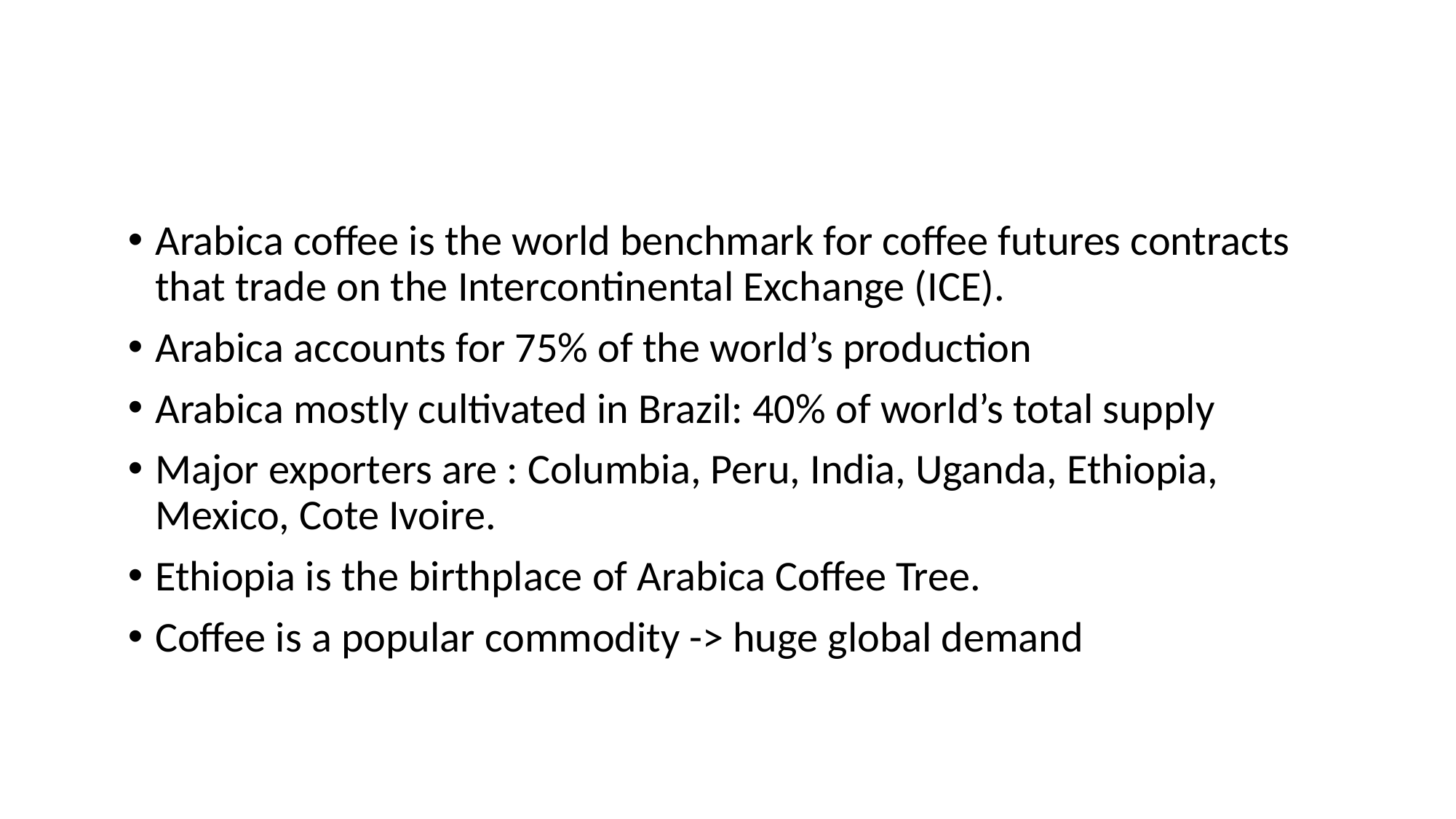

#
Arabica coffee is the world benchmark for coffee futures contracts that trade on the Intercontinental Exchange (ICE).
Arabica accounts for 75% of the world’s production
Arabica mostly cultivated in Brazil: 40% of world’s total supply
Major exporters are : Columbia, Peru, India, Uganda, Ethiopia, Mexico, Cote Ivoire.
Ethiopia is the birthplace of Arabica Coffee Tree.
Coffee is a popular commodity -> huge global demand